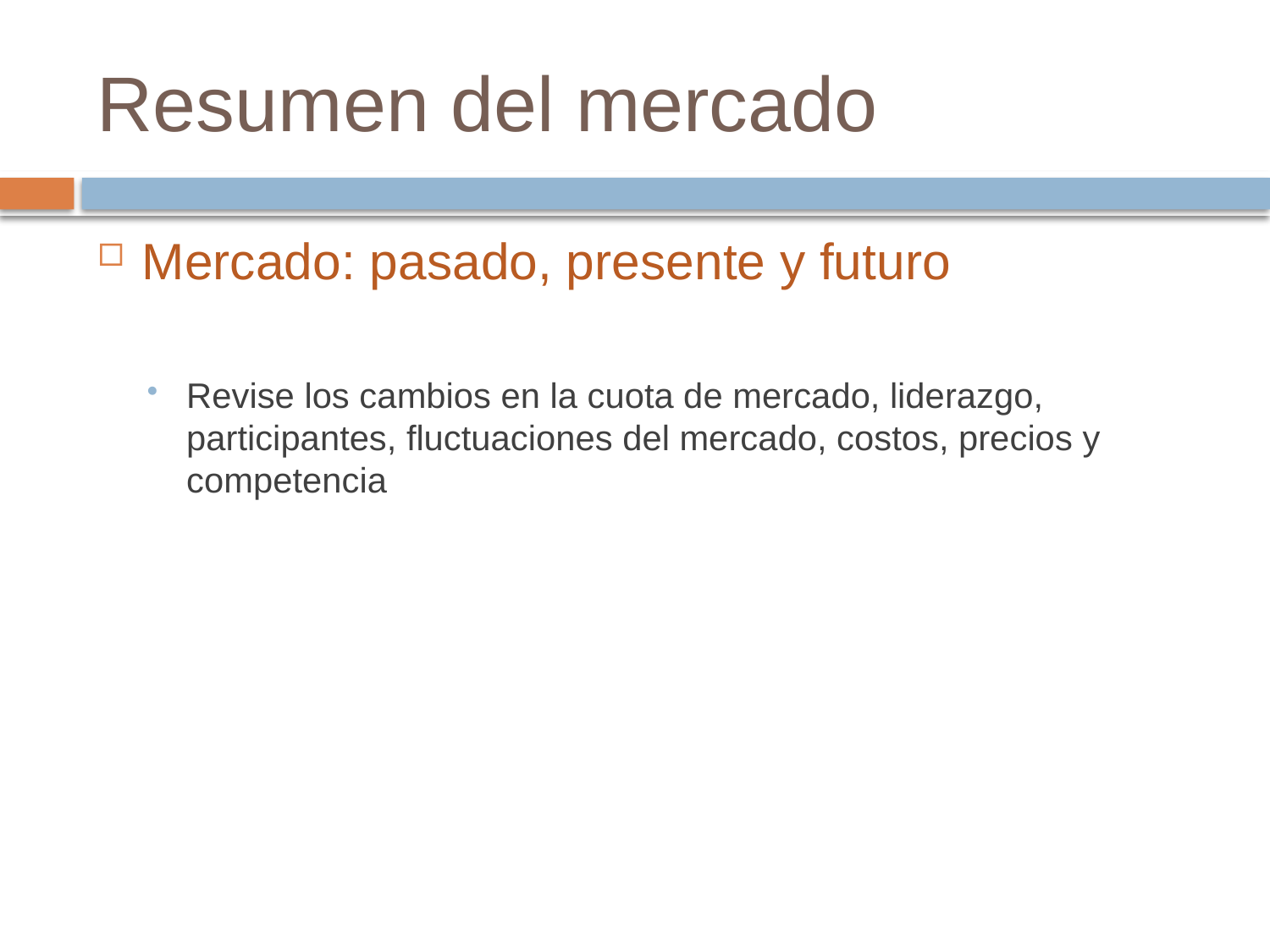

# Resumen del mercado
Mercado: pasado, presente y futuro

Revise los cambios en la cuota de mercado, liderazgo, participantes, fluctuaciones del mercado, costos, precios y competencia